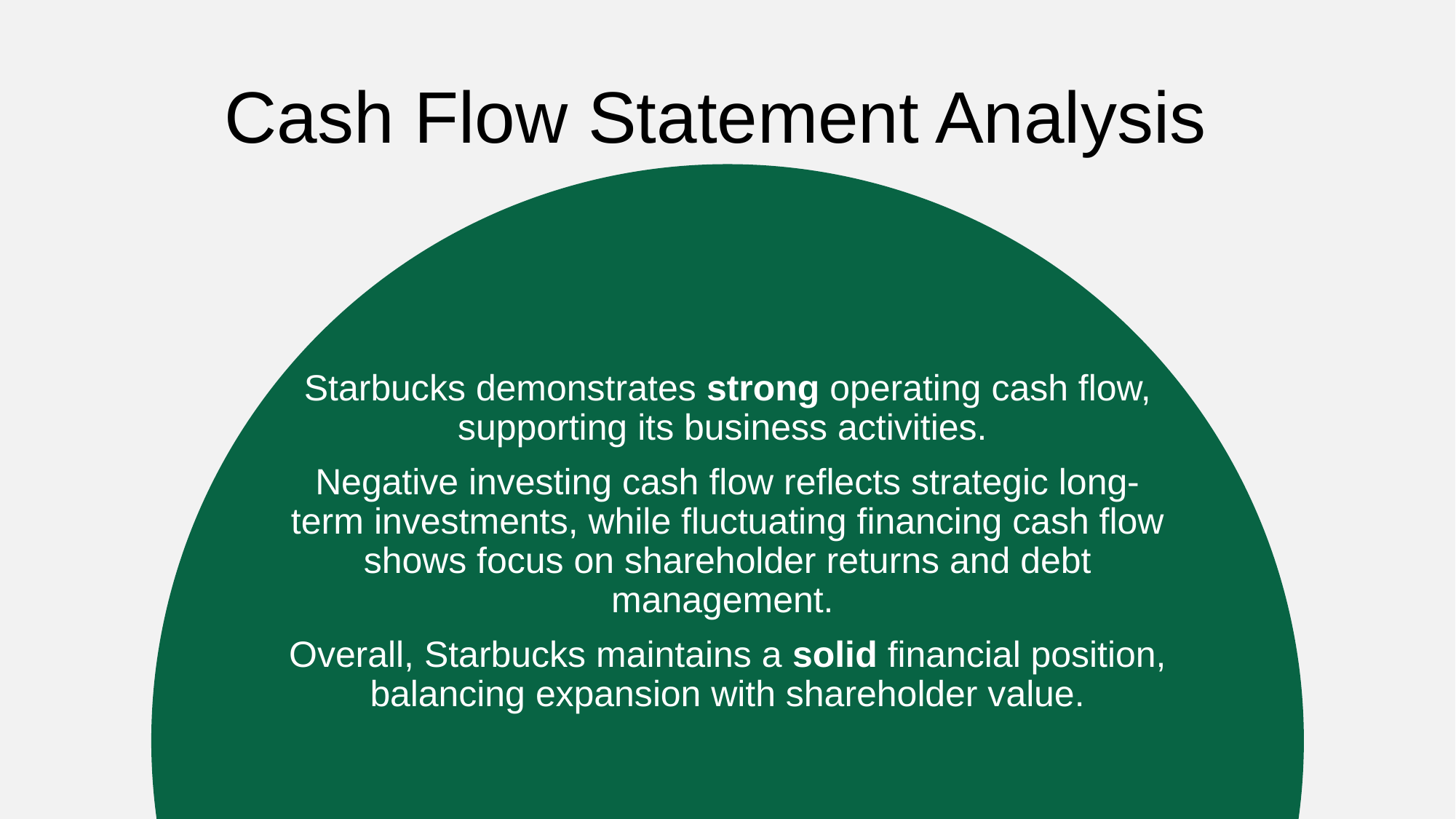

# Cash Flow Statement Analysis

Starbucks demonstrates strong operating cash flow, supporting its business activities.
Negative investing cash flow reflects strategic long-term investments, while fluctuating financing cash flow shows focus on shareholder returns and debt management.
Overall, Starbucks maintains a solid financial position, balancing expansion with shareholder value.